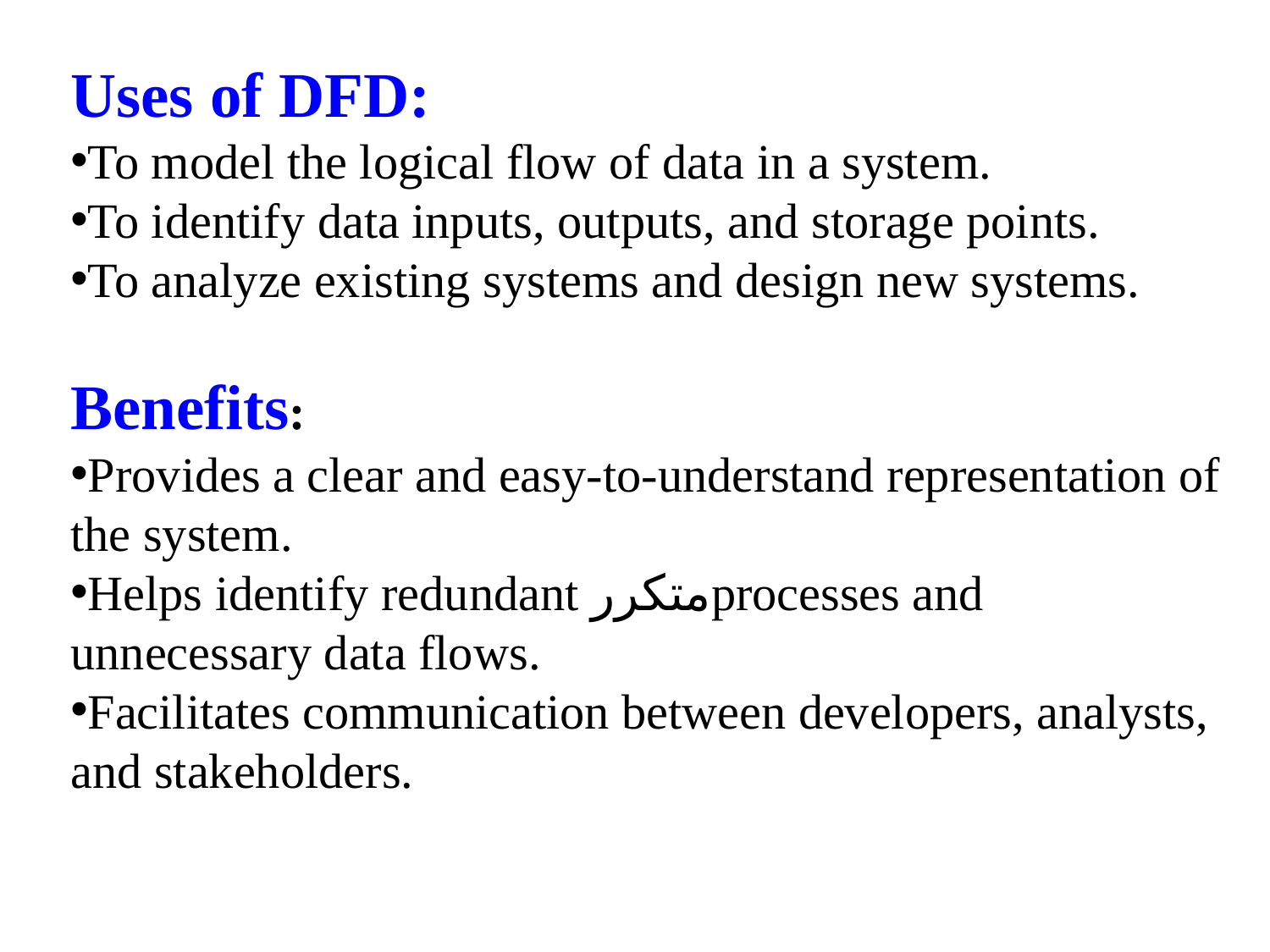

Uses of DFD:
To model the logical flow of data in a system.
To identify data inputs, outputs, and storage points.
To analyze existing systems and design new systems.

Benefits:
Provides a clear and easy-to-understand representation of the system.
Helps identify redundant متكررprocesses and unnecessary data flows.
Facilitates communication between developers, analysts, and stakeholders.